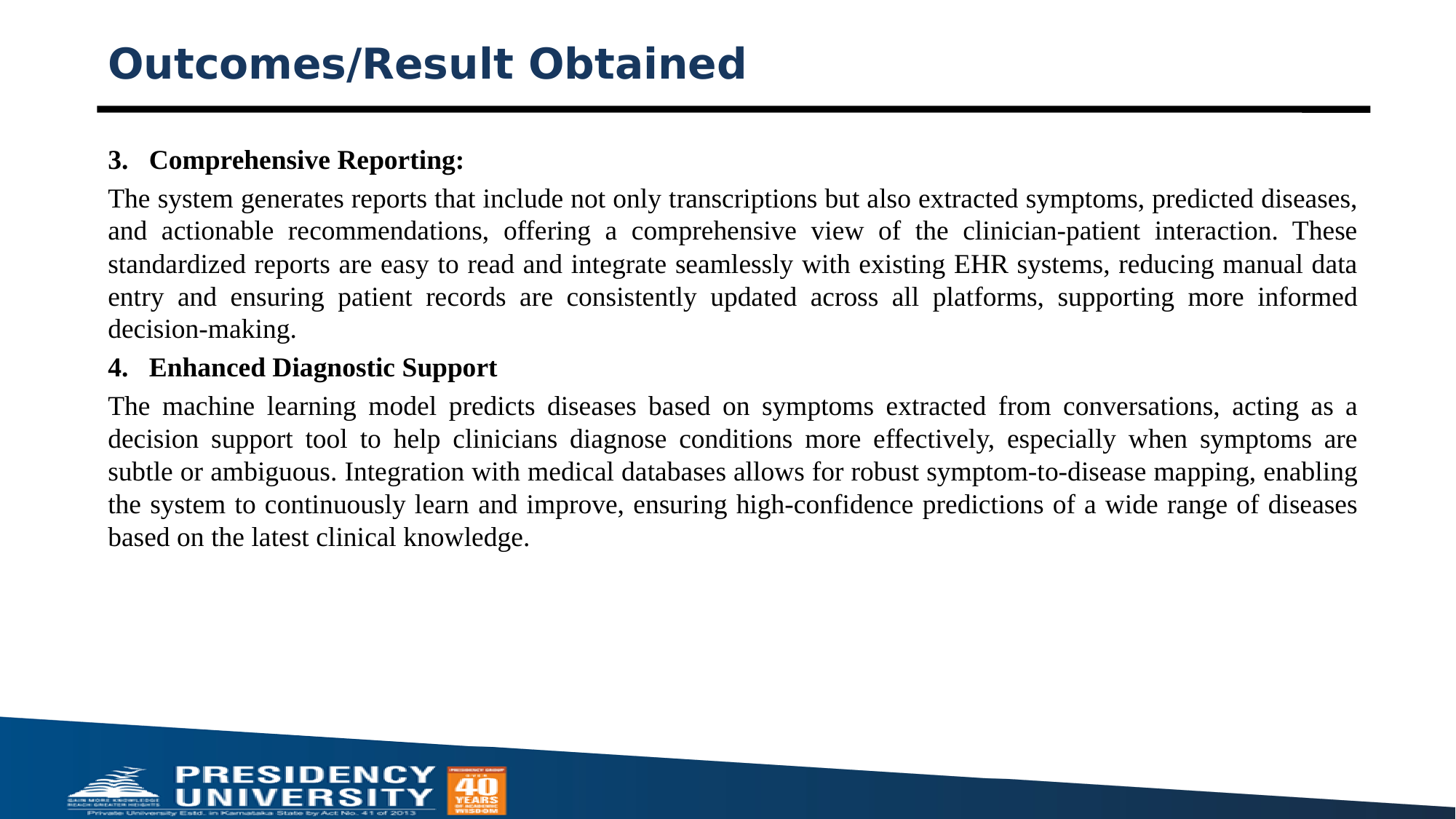

# Outcomes/Result Obtained
3.   Comprehensive Reporting:
The system generates reports that include not only transcriptions but also extracted symptoms, predicted diseases, and actionable recommendations, offering a comprehensive view of the clinician-patient interaction. These standardized reports are easy to read and integrate seamlessly with existing EHR systems, reducing manual data entry and ensuring patient records are consistently updated across all platforms, supporting more informed decision-making.
4.   Enhanced Diagnostic Support
The machine learning model predicts diseases based on symptoms extracted from conversations, acting as a decision support tool to help clinicians diagnose conditions more effectively, especially when symptoms are subtle or ambiguous. Integration with medical databases allows for robust symptom-to-disease mapping, enabling the system to continuously learn and improve, ensuring high-confidence predictions of a wide range of diseases based on the latest clinical knowledge.